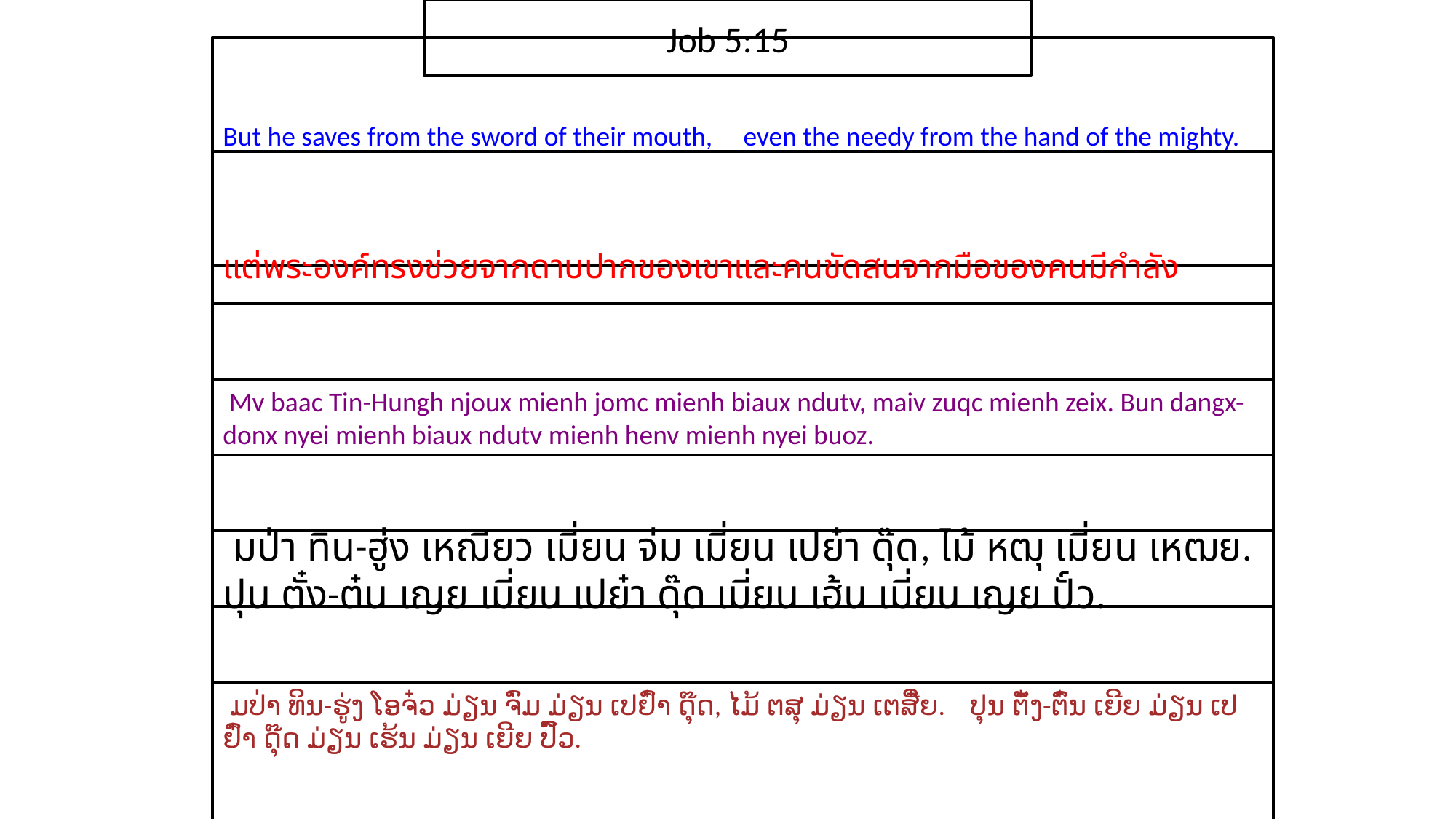

Job 5:15
But he saves from the sword of their mouth,     even the needy from the hand of the mighty.
แต่​พระ​องค์​ทรง​ช่วย​จาก​ดาบ​ปาก​ของ​เขาและ​คน​ขัด​สน​จาก​มือ​ของ​คน​มี​กำลัง
 Mv baac Tin-Hungh njoux mienh jomc mienh biaux ndutv, maiv zuqc mienh zeix. Bun dangx-donx nyei mienh biaux ndutv mienh henv mienh nyei buoz.
 มป่า ทิน-ฮู่ง เหฌียว เมี่ยน จ่ม เมี่ยน เปย๋า ดุ๊ด, ไม้ หฒุ เมี่ยน เหฒย. ปุน ตั๋ง-ต๋น เญย เมี่ยน เปย๋า ดุ๊ด เมี่ยน เฮ้น เมี่ยน เญย ปั์ว.
 ມປ່າ ທິນ-ຮູ່ງ ໂອຈ໋ວ ມ່ຽນ ຈົ່ມ ມ່ຽນ ເປຢົ໋າ ດຸ໊ດ, ໄມ້ ຕສຸ ມ່ຽນ ເຕສີ໋ຍ.    ປຸນ ຕັ໋ງ-ຕົ໋ນ ເຍີຍ ມ່ຽນ ເປຢົ໋າ ດຸ໊ດ ມ່ຽນ ເຮ້ນ ມ່ຽນ ເຍີຍ ປົ໌ວ.